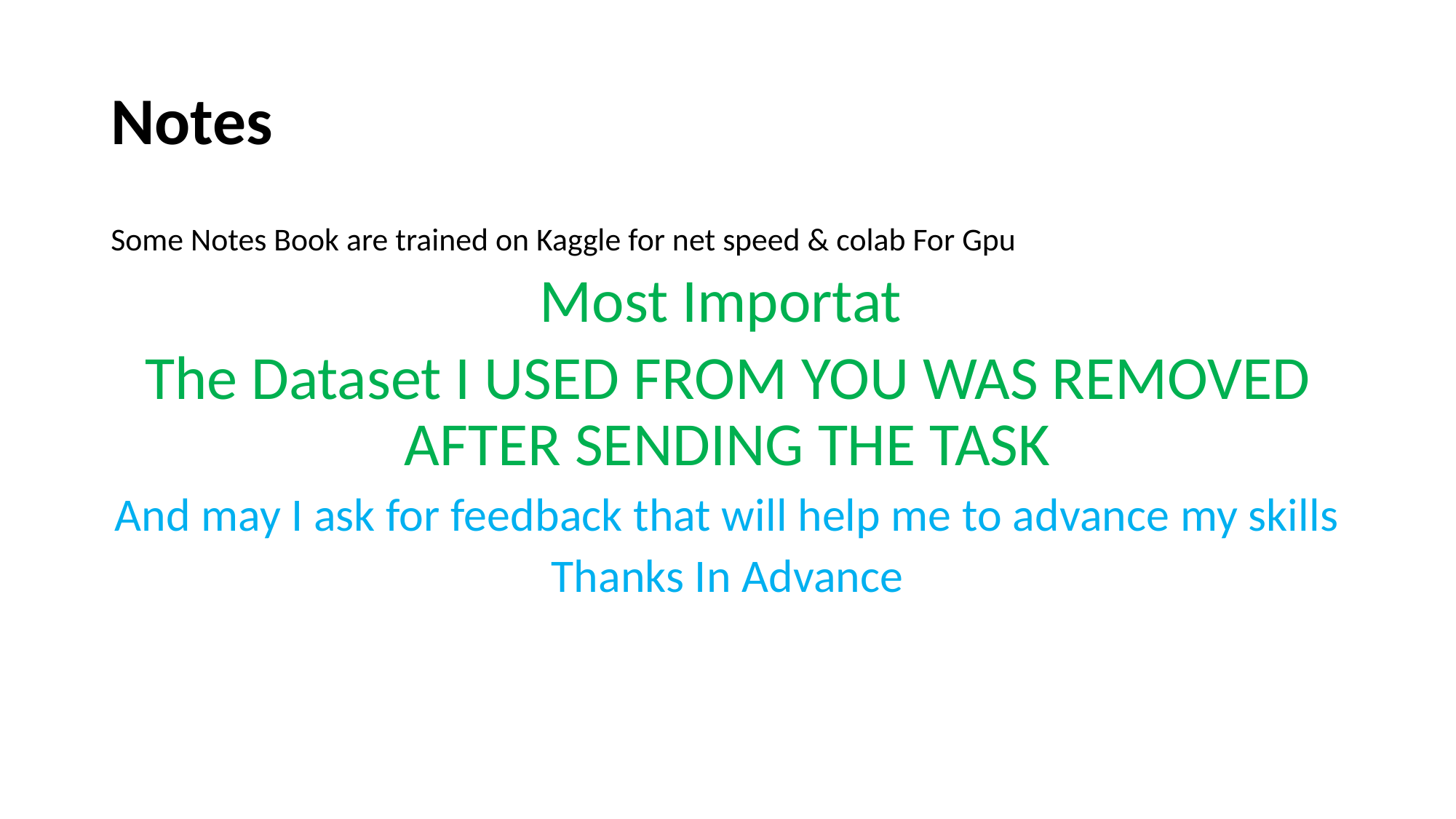

# Notes
Some Notes Book are trained on Kaggle for net speed & colab For Gpu
Most Importat
The Dataset I USED FROM YOU WAS REMOVED AFTER SENDING THE TASK
And may I ask for feedback that will help me to advance my skills
Thanks In Advance